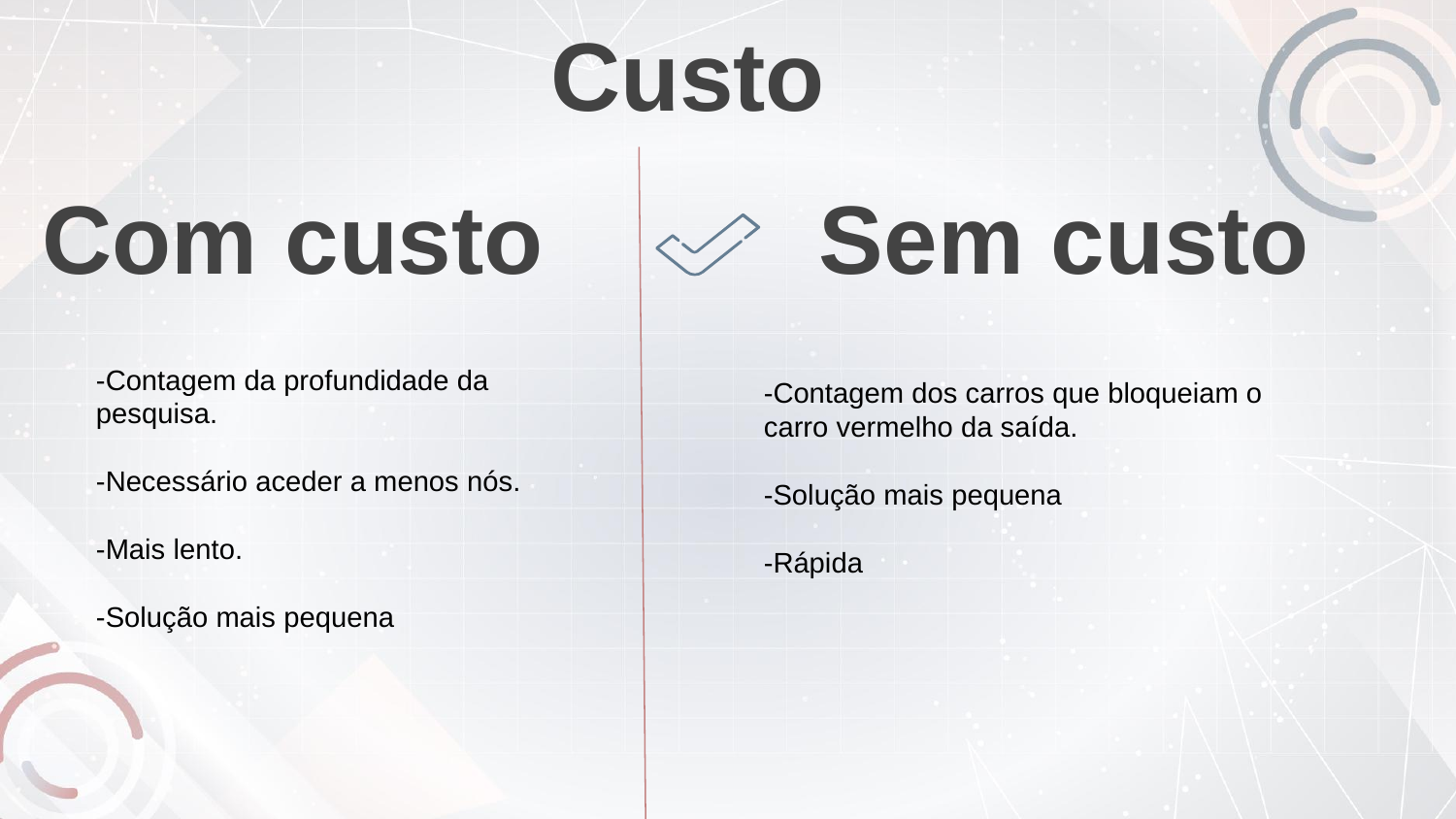

Custo
Com custo
Sem custo

-Contagem da profundidade da pesquisa.

-Necessário aceder a menos nós.

-Mais lento.

-Solução mais pequena

-Contagem dos carros que bloqueiam o carro vermelho da saída.

-Solução mais pequena

-Rápida